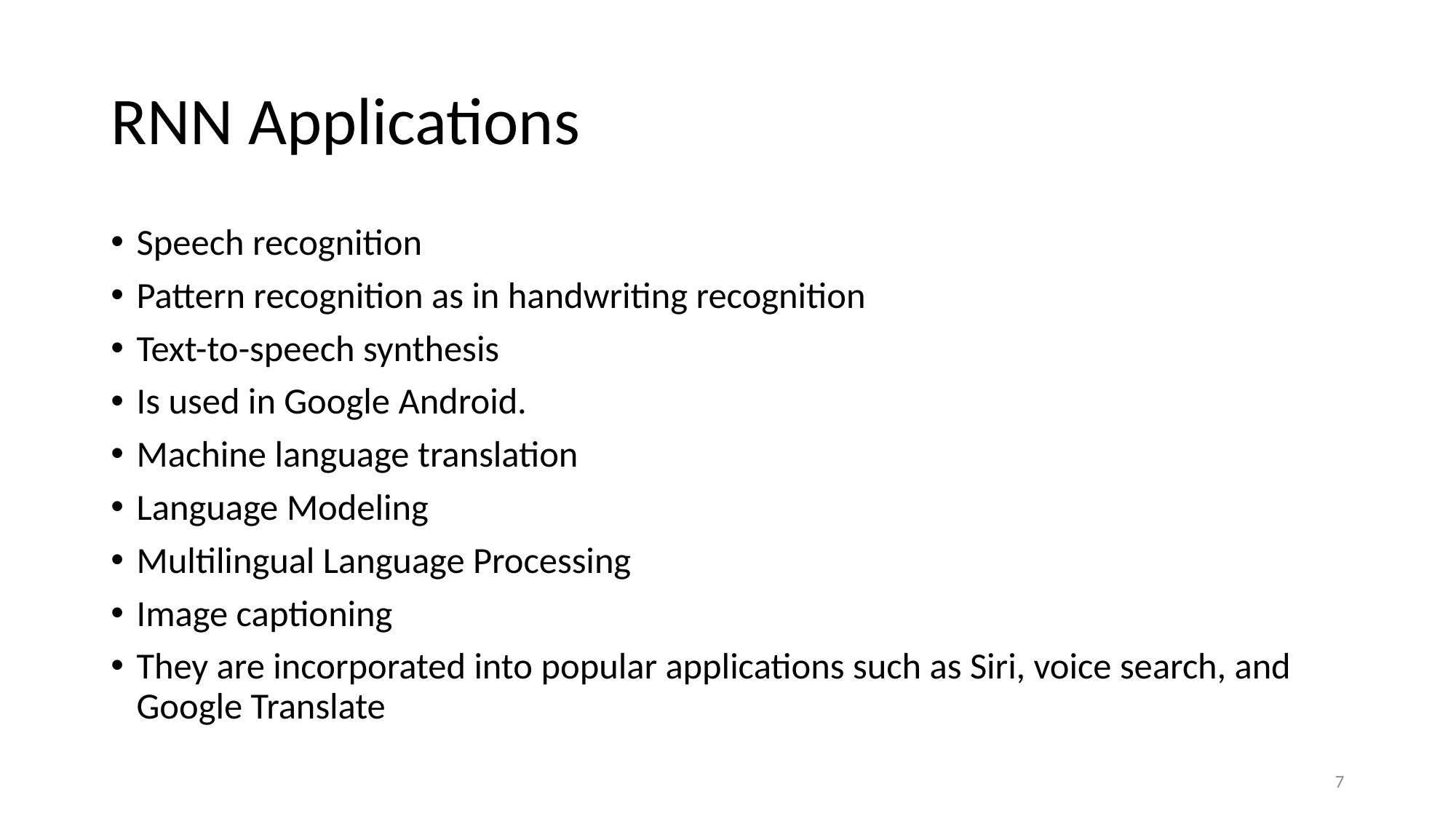

# RNN Applications
Speech recognition
Pattern recognition as in handwriting recognition
Text-to-speech synthesis
Is used in Google Android.
Machine language translation
Language Modeling
Multilingual Language Processing
Image captioning
They are incorporated into popular applications such as Siri, voice search, and Google Translate
7